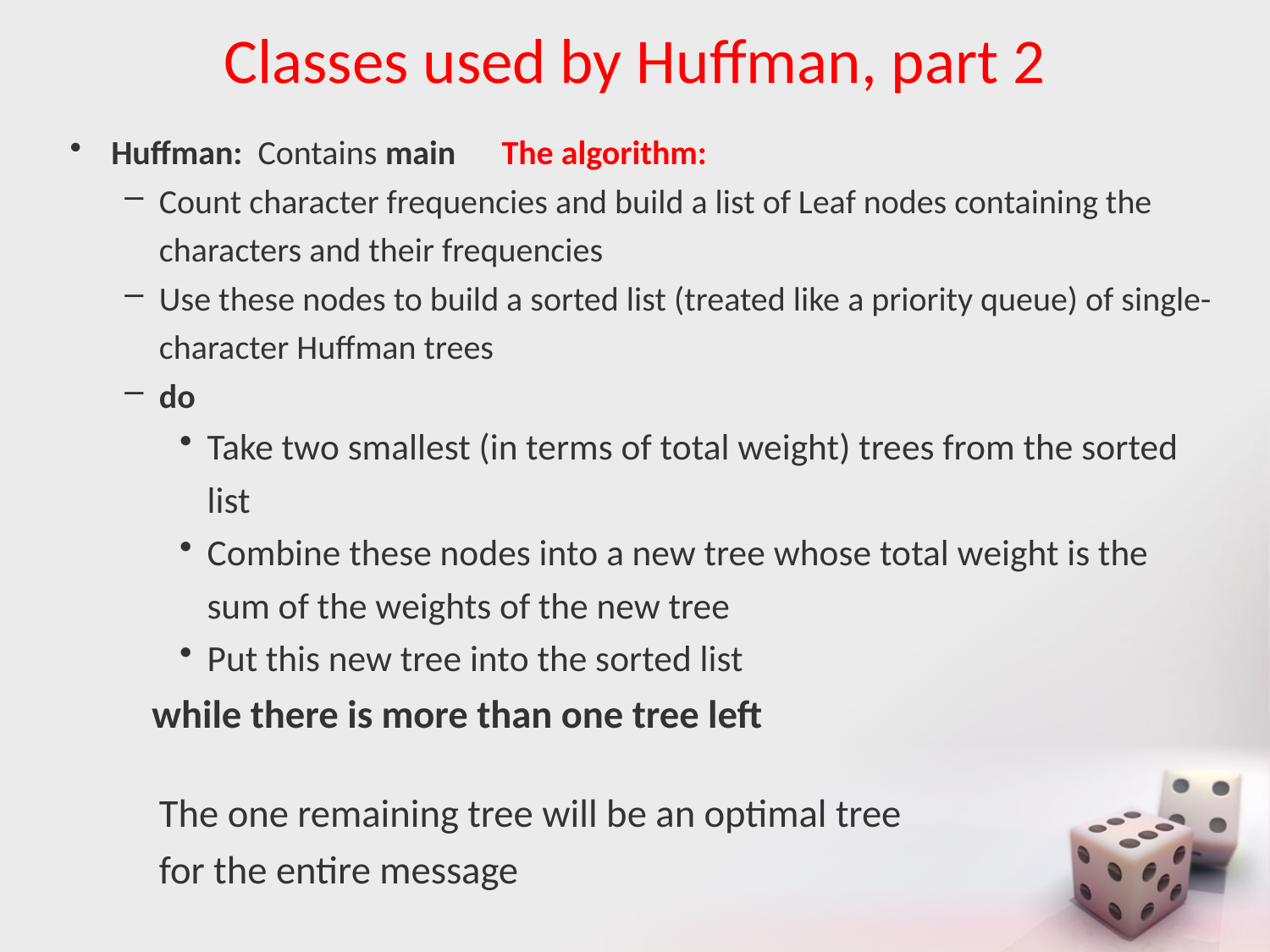

# Classes used by Huffman, part 2
Huffman:  Contains main      The algorithm:
Count character frequencies and build a list of Leaf nodes containing the characters and their frequencies
Use these nodes to build a sorted list (treated like a priority queue) of single-character Huffman trees
do
Take two smallest (in terms of total weight) trees from the sorted list
Combine these nodes into a new tree whose total weight is the sum of the weights of the new tree
Put this new tree into the sorted list
    while there is more than one tree left
The one remaining tree will be an optimal tree
for the entire message